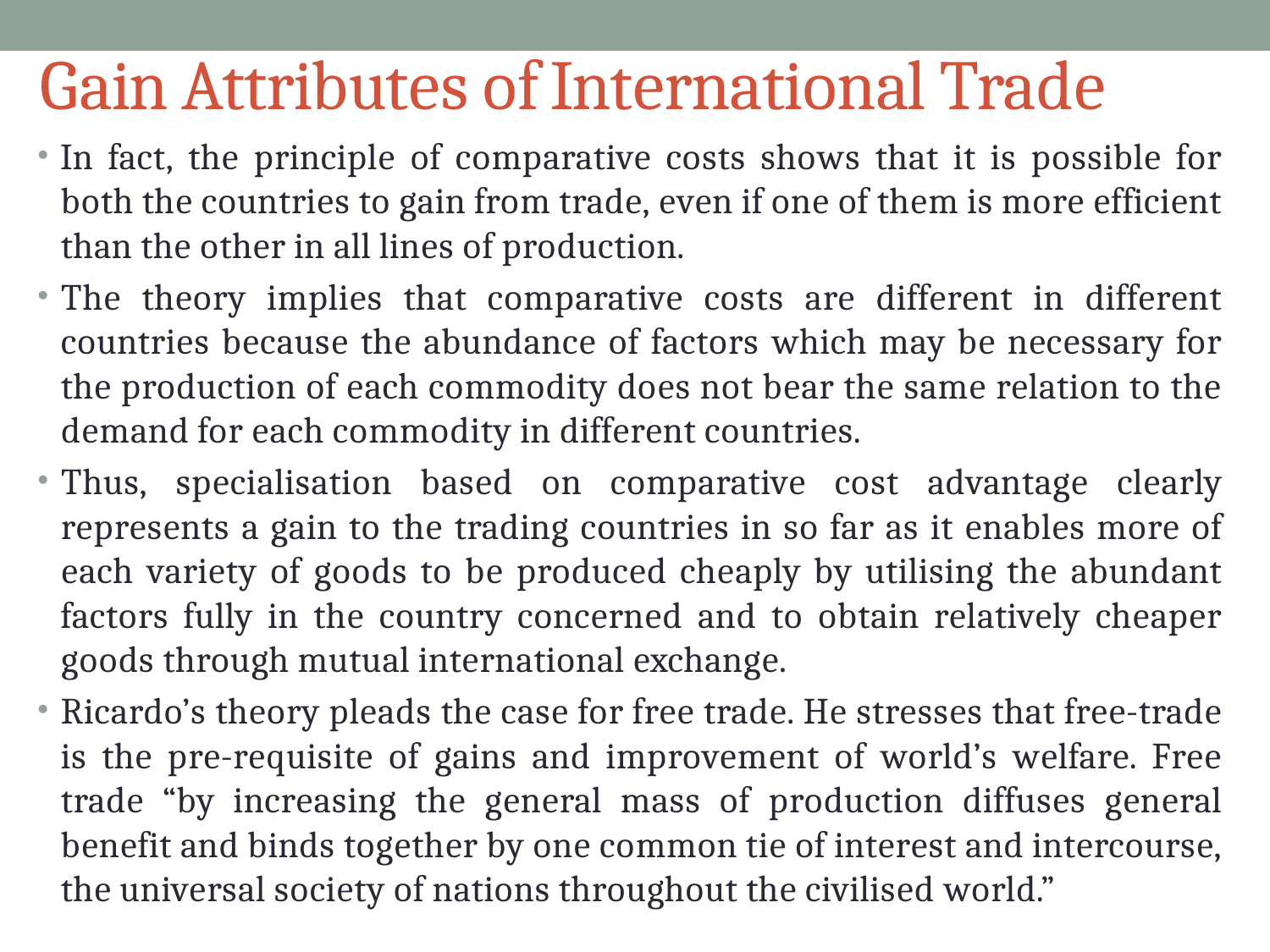

# Gain Attributes of International Trade
In fact, the principle of comparative costs shows that it is possible for both the countries to gain from trade, even if one of them is more efficient than the other in all lines of production.
The theory implies that comparative costs are different in different countries because the abundance of factors which may be necessary for the production of each commodity does not bear the same relation to the demand for each commodity in different countries.
Thus, specialisation based on comparative cost advantage clearly represents a gain to the trading countries in so far as it enables more of each variety of goods to be produced cheaply by utilising the abundant factors fully in the country concerned and to obtain relatively cheaper goods through mutual international exchange.
Ricardo’s theory pleads the case for free trade. He stresses that free-trade is the pre-requisite of gains and improvement of world’s welfare. Free trade “by increasing the general mass of production diffuses general benefit and binds together by one common tie of interest and intercourse, the universal society of nations throughout the civilised world.”